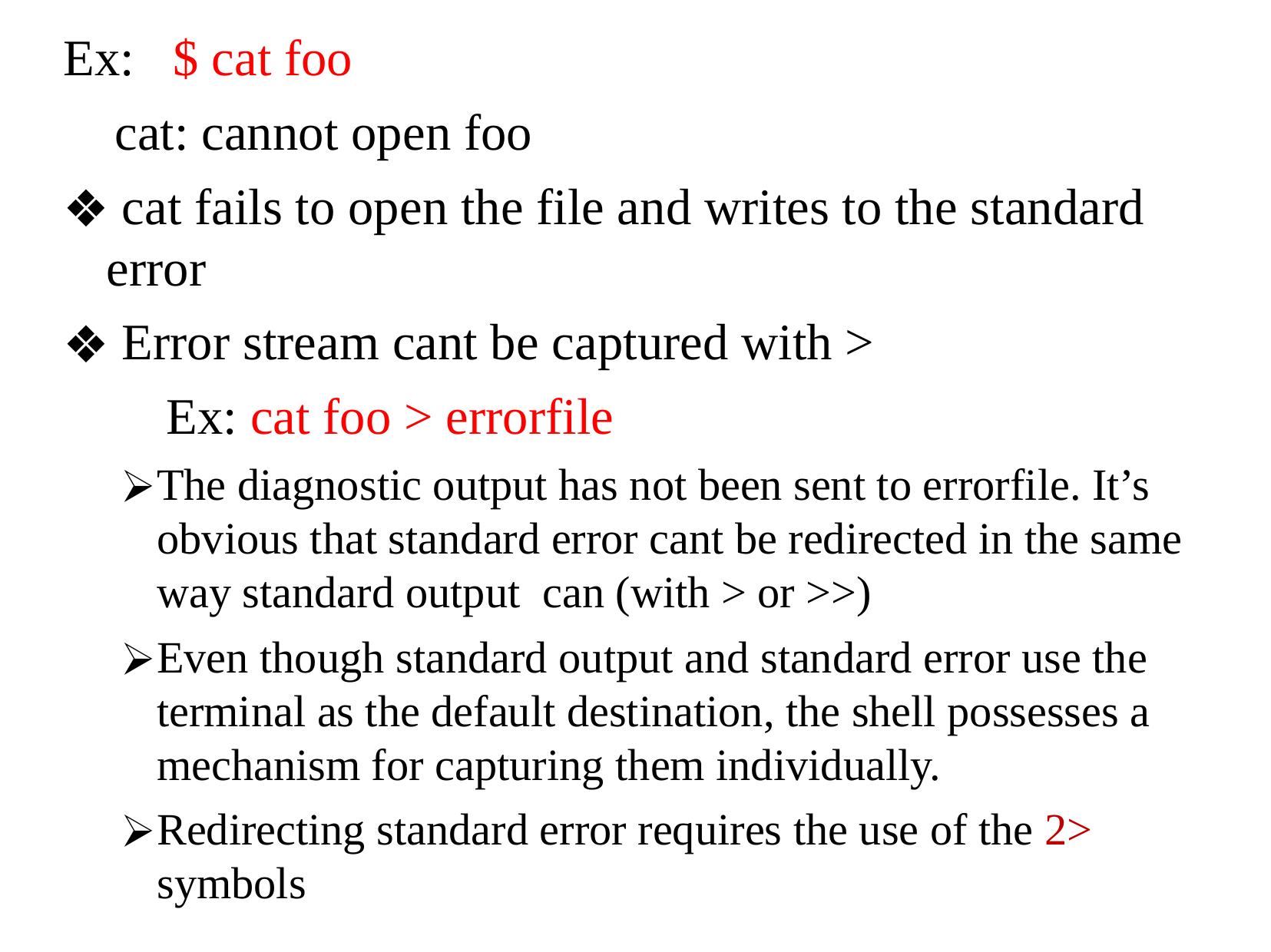

Ex:   $ cat foo
    cat: cannot open foo
 cat fails to open the file and writes to the standard error
 Error stream cant be captured with >
        Ex: cat foo > errorfile
The diagnostic output has not been sent to errorfile. It’s obvious that standard error cant be redirected in the same way standard output  can (with > or >>)
Even though standard output and standard error use the terminal as the default destination, the shell possesses a mechanism for capturing them individually.
Redirecting standard error requires the use of the 2> symbols